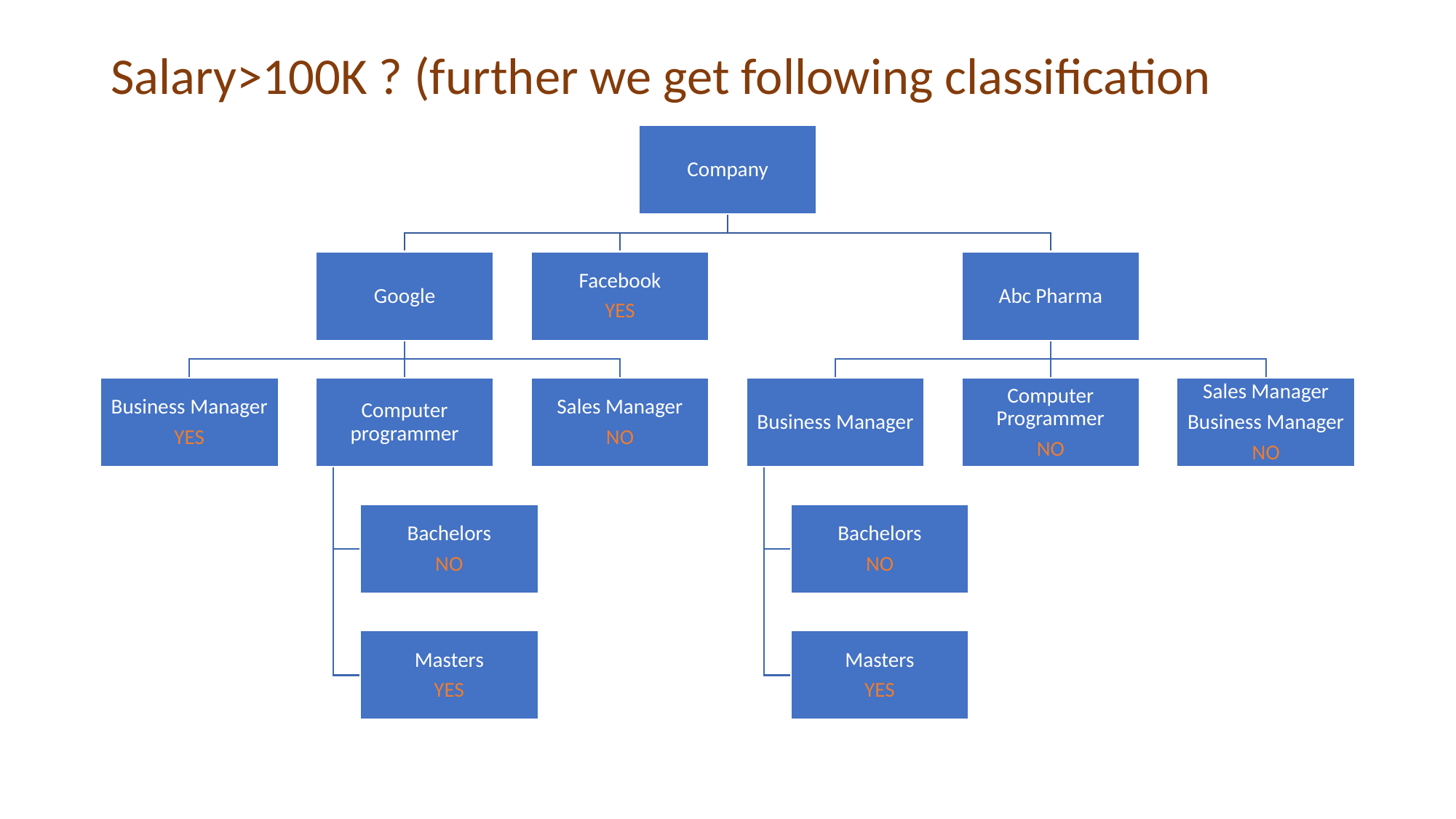

# Salary>100K ? (further we get following classification
Company
Google
Business Manager
YES
Computer programmer
Bachelors
NO
Masters
YES
Sales Manager
NO
Facebook
YES
Abc Pharma
Business Manager
Bachelors
NO
Masters
YES
Computer Programmer
NO
Sales Manager
Business Manager
NO